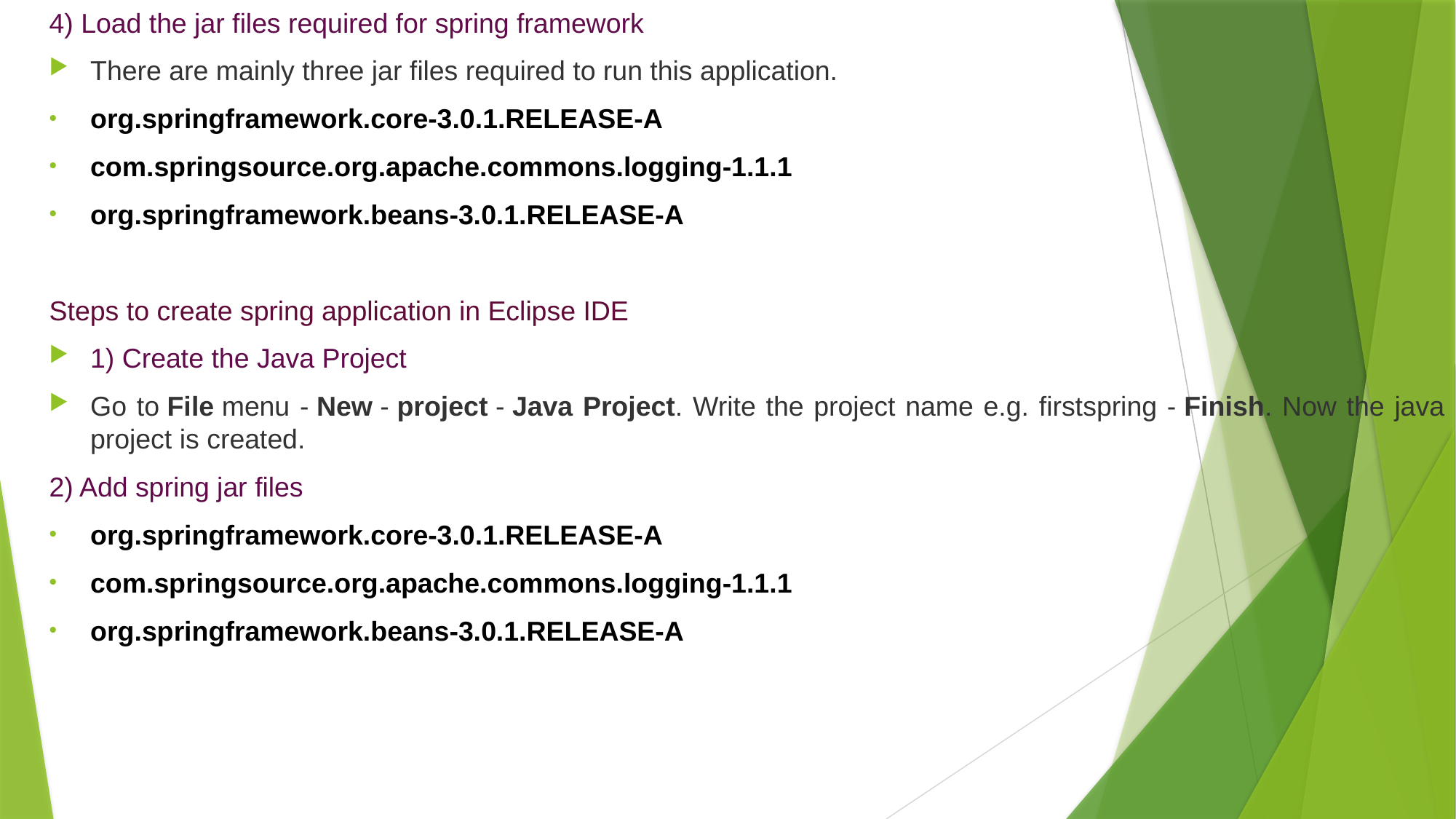

4) Load the jar files required for spring framework
There are mainly three jar files required to run this application.
org.springframework.core-3.0.1.RELEASE-A
com.springsource.org.apache.commons.logging-1.1.1
org.springframework.beans-3.0.1.RELEASE-A

Steps to create spring application in Eclipse IDE
1) Create the Java Project
Go to File menu - New - project - Java Project. Write the project name e.g. firstspring - Finish. Now the java project is created.
2) Add spring jar files
org.springframework.core-3.0.1.RELEASE-A
com.springsource.org.apache.commons.logging-1.1.1
org.springframework.beans-3.0.1.RELEASE-A